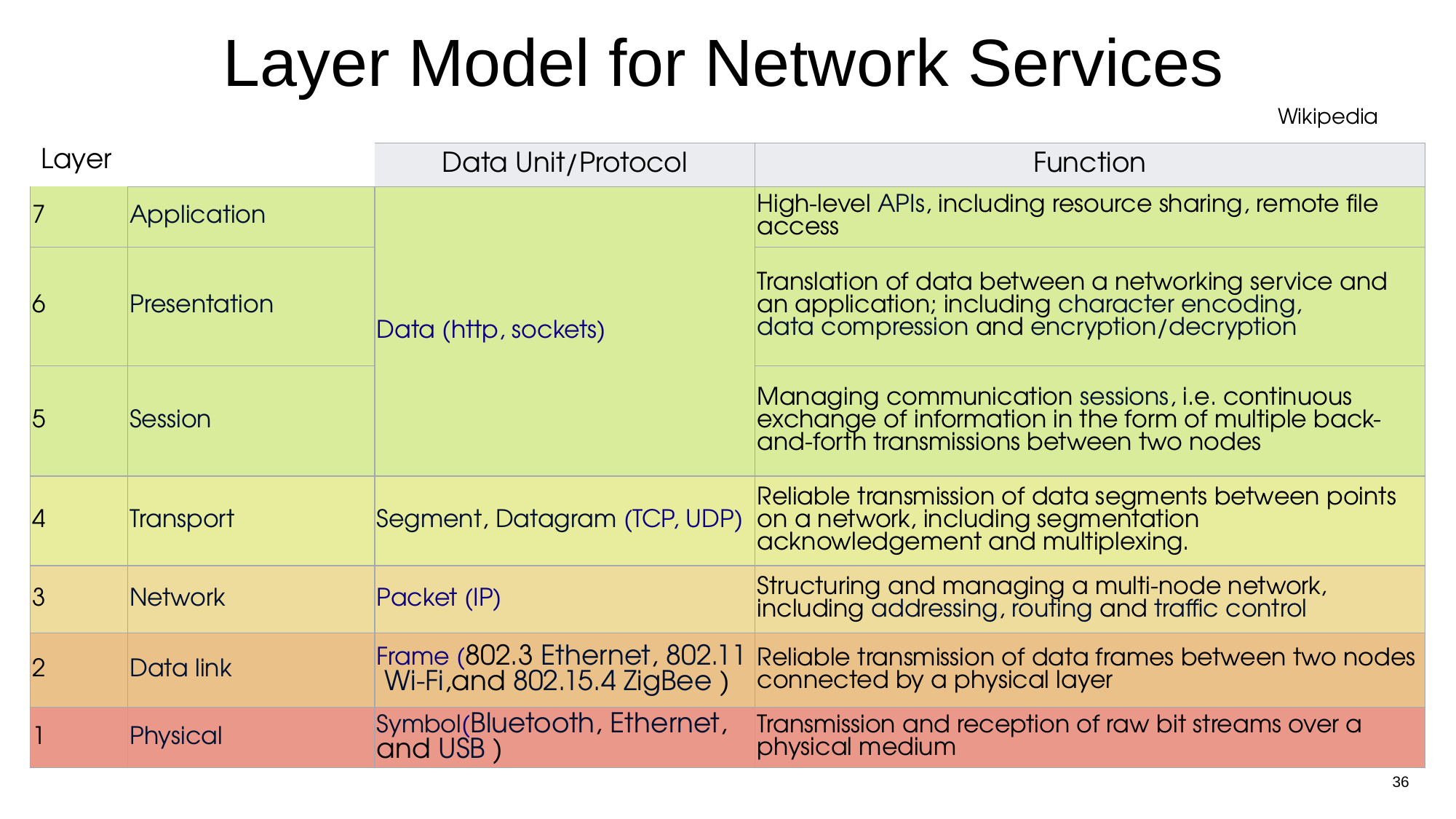

# Layer Model for Network Services
Wikipedia
| Layer |  | Data Unit/Protocol | Function |
| --- | --- | --- | --- |
| 7 | Application | Data (http, sockets) | High-level APIs, including resource sharing, remote file access |
| 6 | Presentation |  | Translation of data between a networking service and an application; including character encoding, data compression and encryption/decryption |
| 5 | Session |  | Managing communication sessions, i.e. continuous exchange of information in the form of multiple back-and-forth transmissions between two nodes |
| 4 | Transport | Segment, Datagram (TCP, UDP) | Reliable transmission of data segments between points on a network, including segmentation acknowledgement and multiplexing. |
| 3 | Network | Packet (IP) | Structuring and managing a multi-node network, including addressing, routing and traffic control |
| 2 | Data link | Frame (802.3 Ethernet, 802.11 Wi-Fi,and 802.15.4 ZigBee ) | Reliable transmission of data frames between two nodes connected by a physical layer |
| 1 | Physical | Symbol(Bluetooth, Ethernet, and USB ) | Transmission and reception of raw bit streams over a physical medium |
36